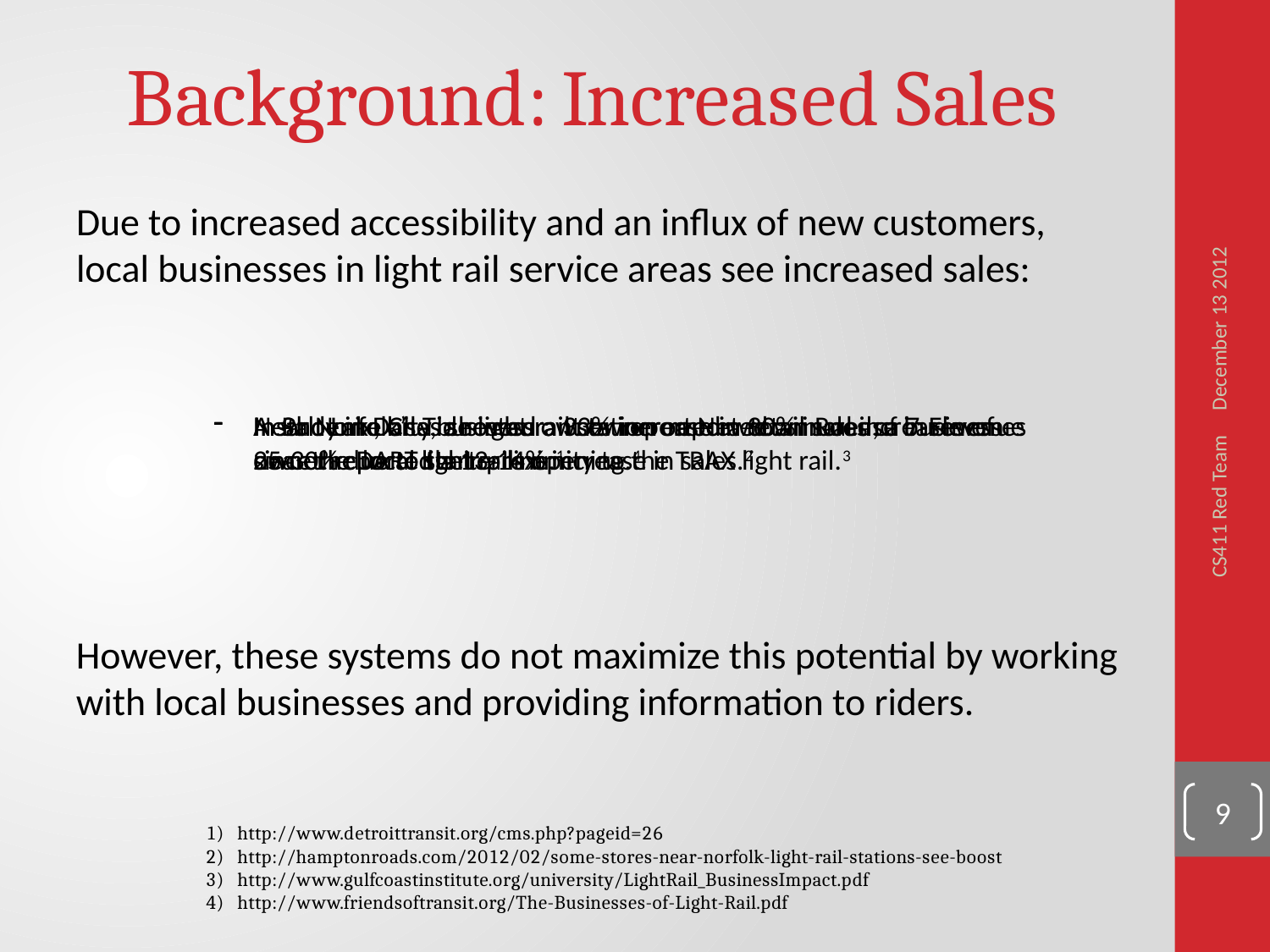

# Background: Increased Sales
Due to increased accessibility and an influx of new customers, local businesses in light rail service areas see increased sales:
December 13 2012
A study in Dallas showed a 33% increase in retail sales of businesses near the DART starter line.1

Near Norfolk’s Tide light rail station on Newtown Road, a 7-Eleven owner reported a 13-14% increase in sales.2
In Salt Lake City, a restaurant owner reported annual increases of 25-30% due to their proximity to the TRAX light rail.3
In Phoenix, one business owner reported a 30% increase in revenue since the local light rails opening.4
CS411 Red Team
However, these systems do not maximize this potential by working with local businesses and providing information to riders.
9
http://www.detroittransit.org/cms.php?pageid=26
http://hamptonroads.com/2012/02/some-stores-near-norfolk-light-rail-stations-see-boost
http://www.gulfcoastinstitute.org/university/LightRail_BusinessImpact.pdf
http://www.friendsoftransit.org/The-Businesses-of-Light-Rail.pdf